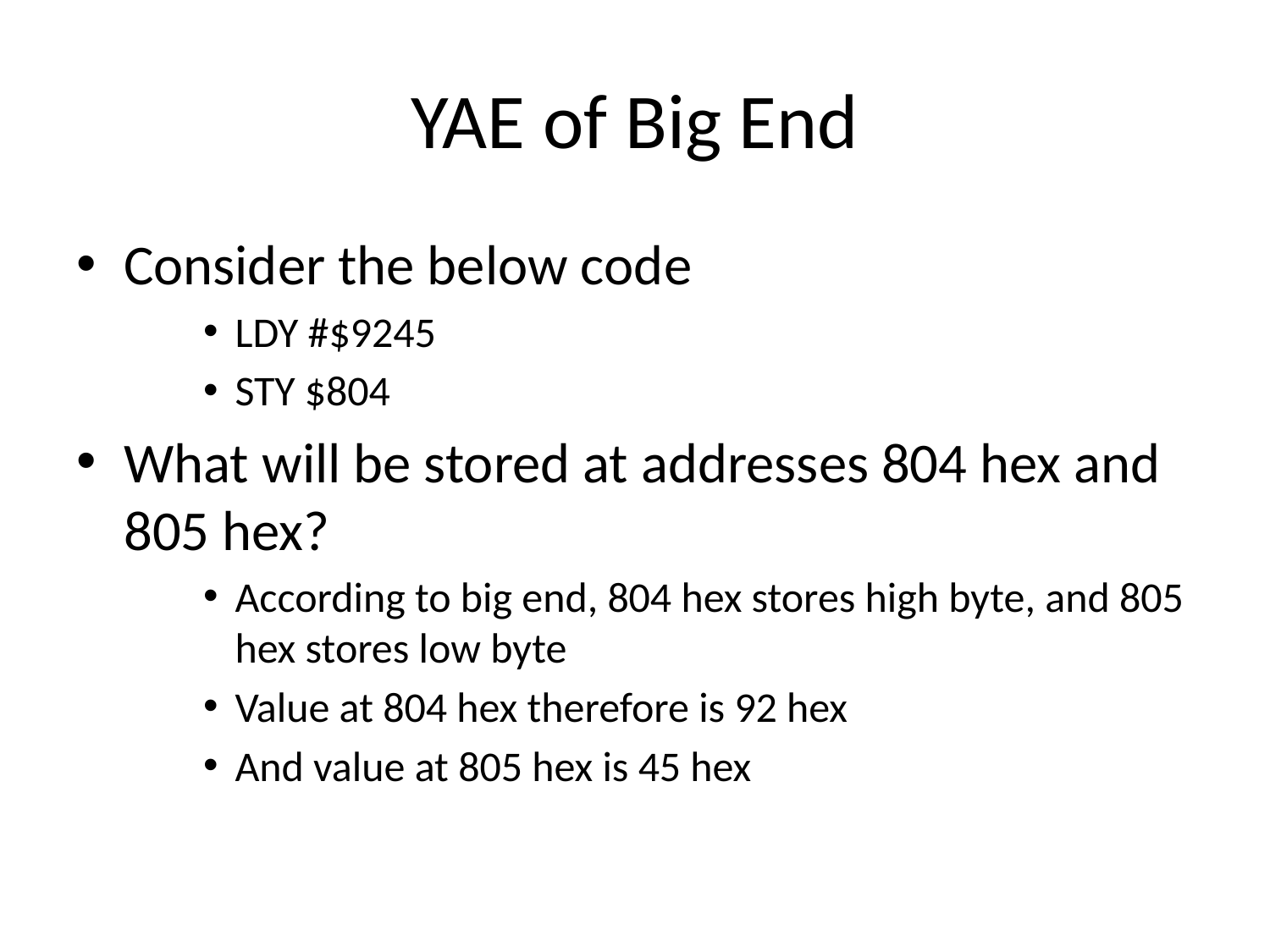

# YAE of Big End
Consider the below code
LDY #$9245
STY $804
What will be stored at addresses 804 hex and 805 hex?
According to big end, 804 hex stores high byte, and 805 hex stores low byte
Value at 804 hex therefore is 92 hex
And value at 805 hex is 45 hex